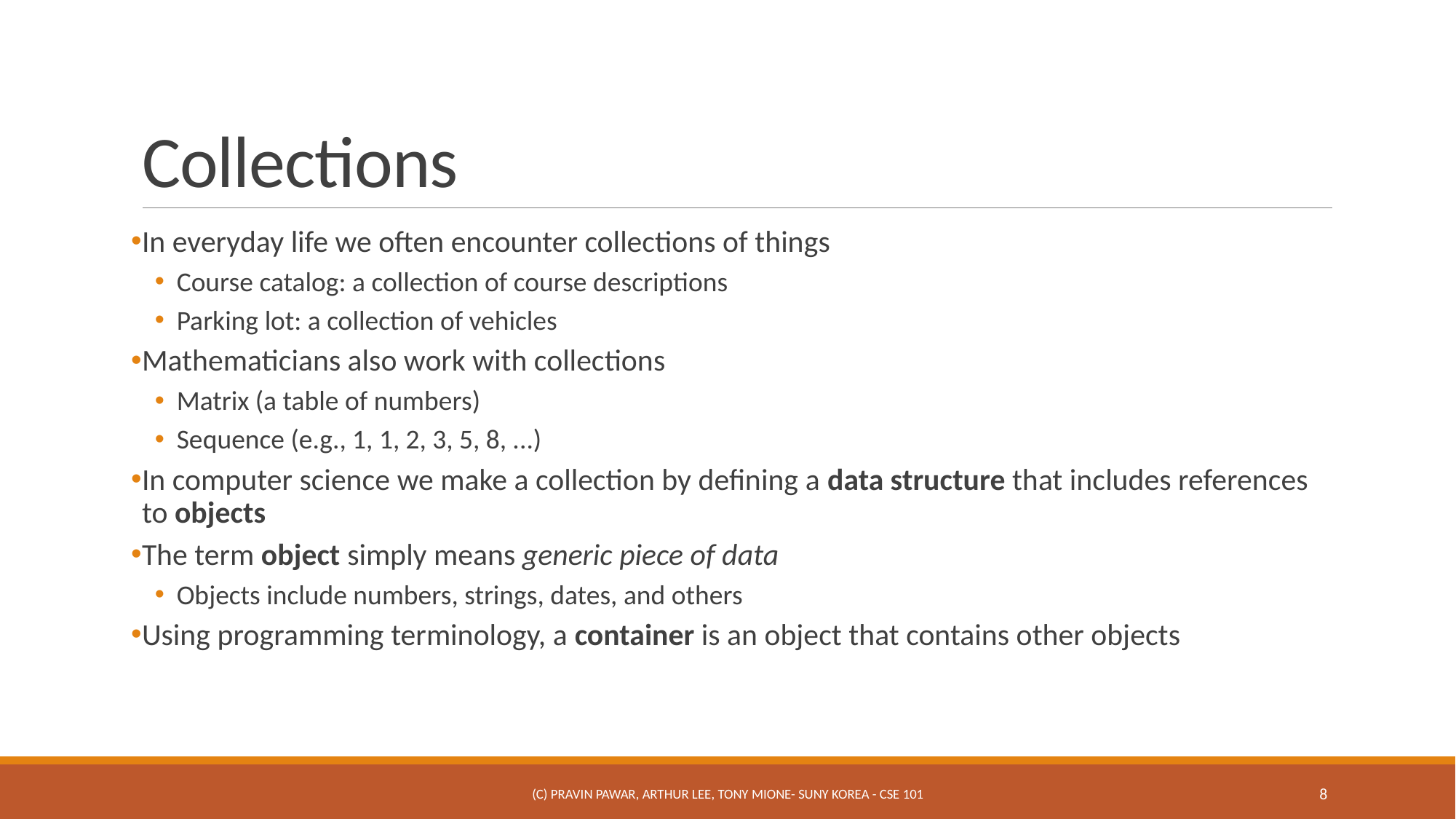

# Collections
In everyday life we often encounter collections of things
Course catalog: a collection of course descriptions
Parking lot: a collection of vehicles
Mathematicians also work with collections
Matrix (a table of numbers)
Sequence (e.g., 1, 1, 2, 3, 5, 8, ...)
In computer science we make a collection by defining a data structure that includes references to objects
The term object simply means generic piece of data
Objects include numbers, strings, dates, and others
Using programming terminology, a container is an object that contains other objects

(c) Pravin Pawar, Arthur Lee, Tony Mione- SUNY Korea - CSE 101
8